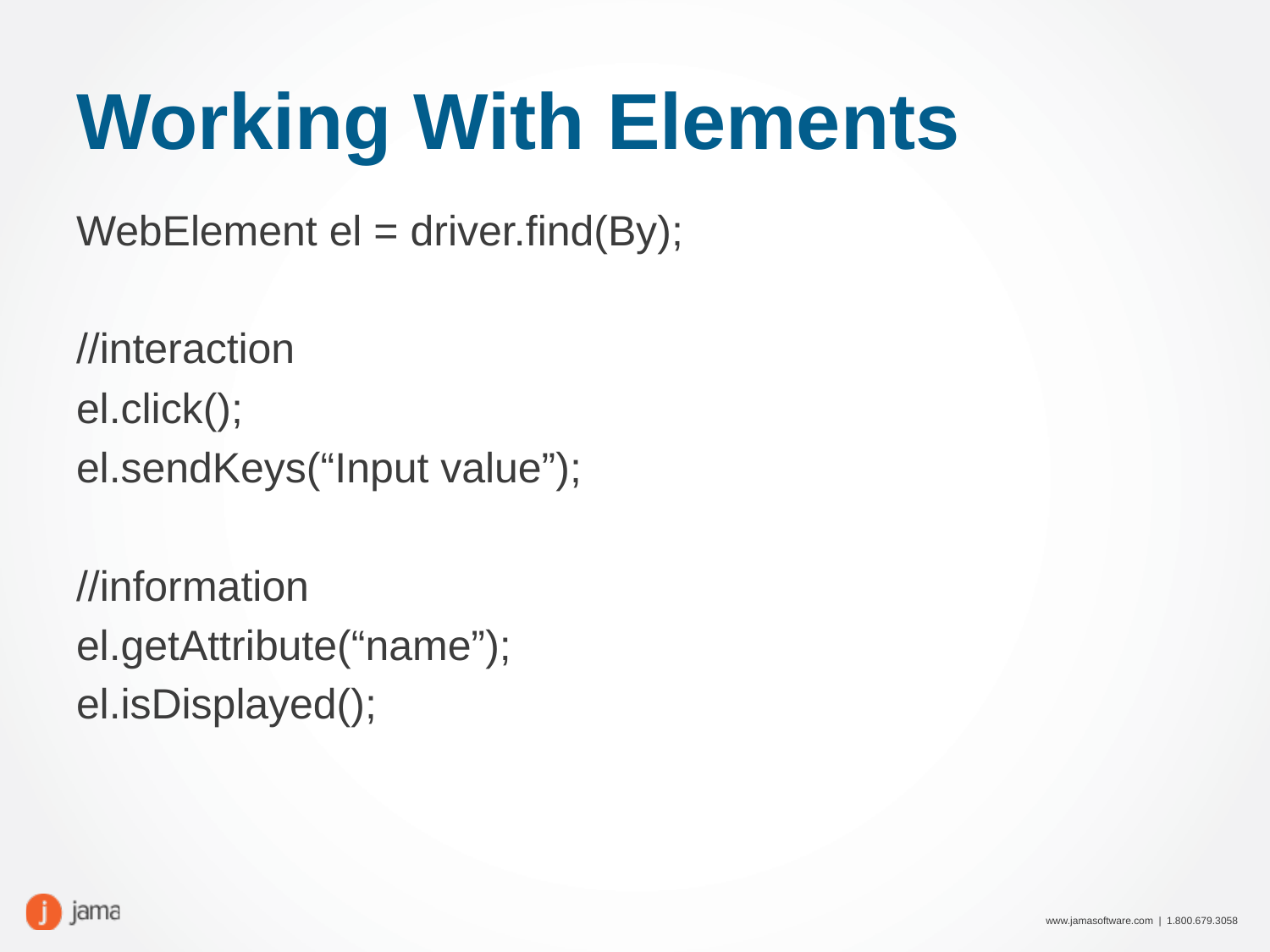

# Working With Elements
WebElement el = driver.find(By);

//interaction
el.click();
el.sendKeys(“Input value”);

//information
el.getAttribute(“name”);
el.isDisplayed();